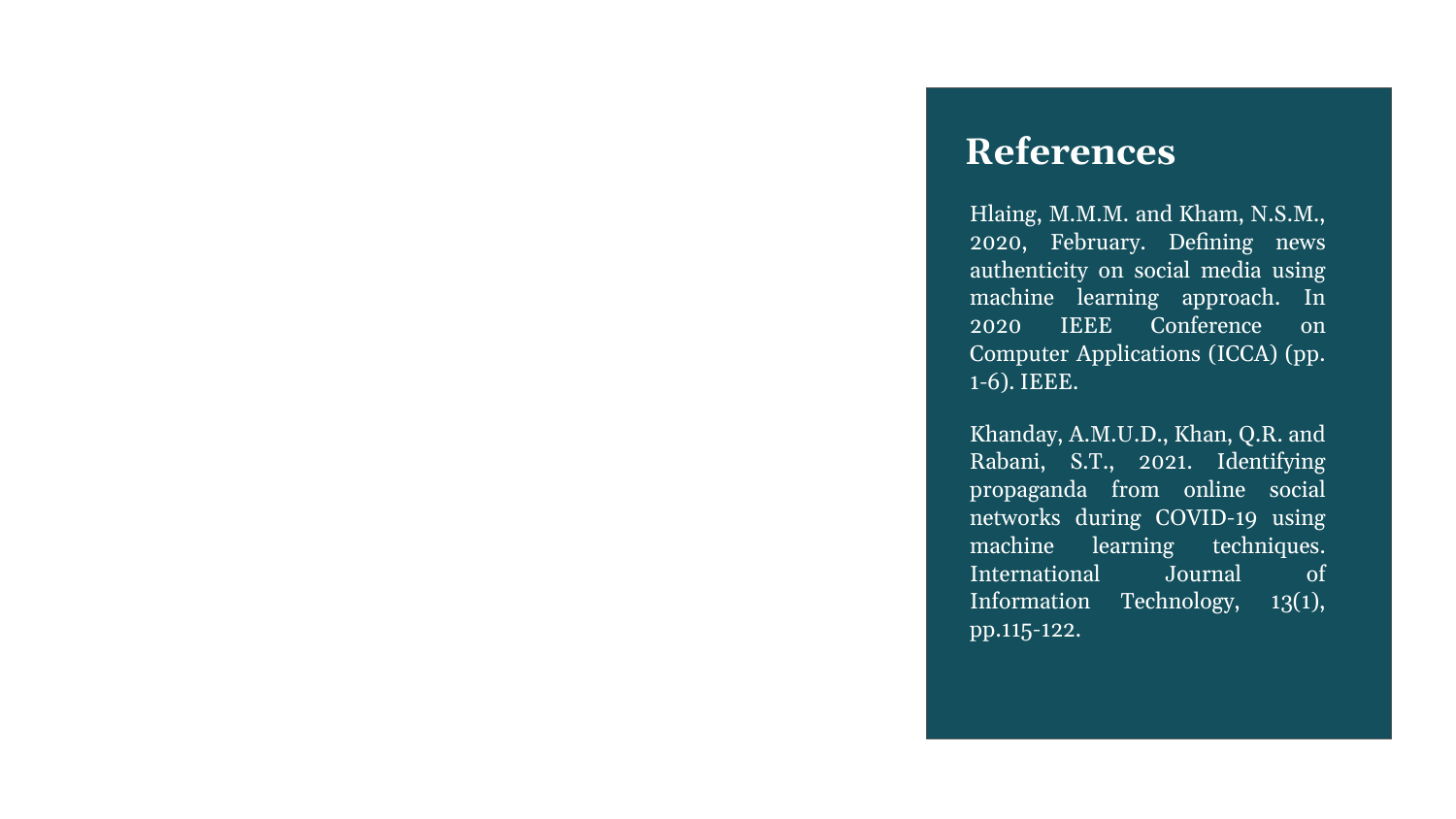

# References
Hlaing, M.M.M. and Kham, N.S.M., 2020, February. Defining news authenticity on social media using machine learning approach. In 2020 IEEE Conference on Computer Applications (ICCA) (pp. 1-6). IEEE.
Khanday, A.M.U.D., Khan, Q.R. and Rabani, S.T., 2021. Identifying propaganda from online social networks during COVID-19 using machine learning techniques. International Journal of Information Technology, 13(1), pp.115-122.